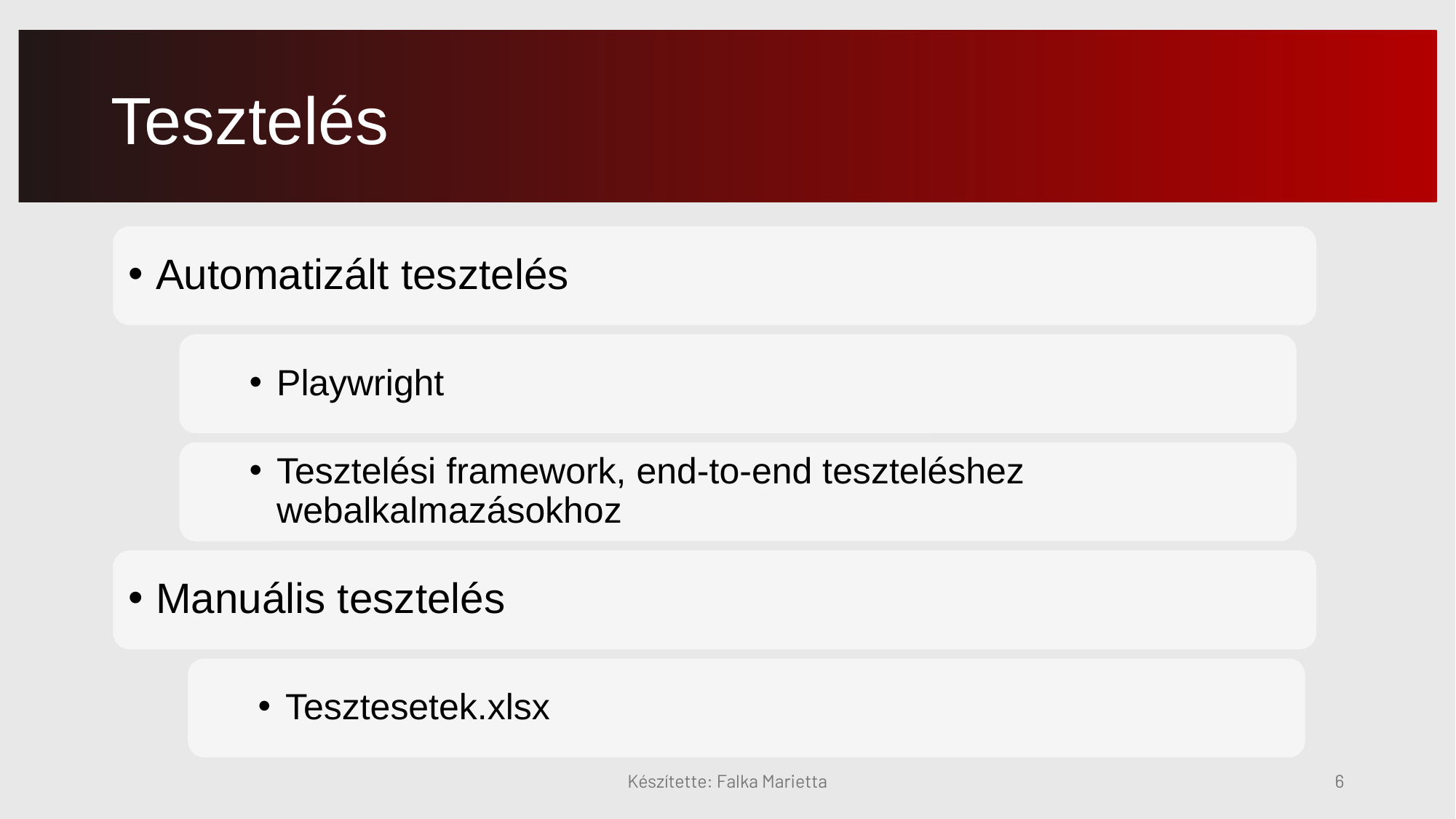

# Tesztelés
Automatizált tesztelés
Playwright
Tesztelési framework, end-to-end teszteléshez webalkalmazásokhoz
Manuális tesztelés
Tesztesetek.xlsx
Készítette: Falka Marietta
6